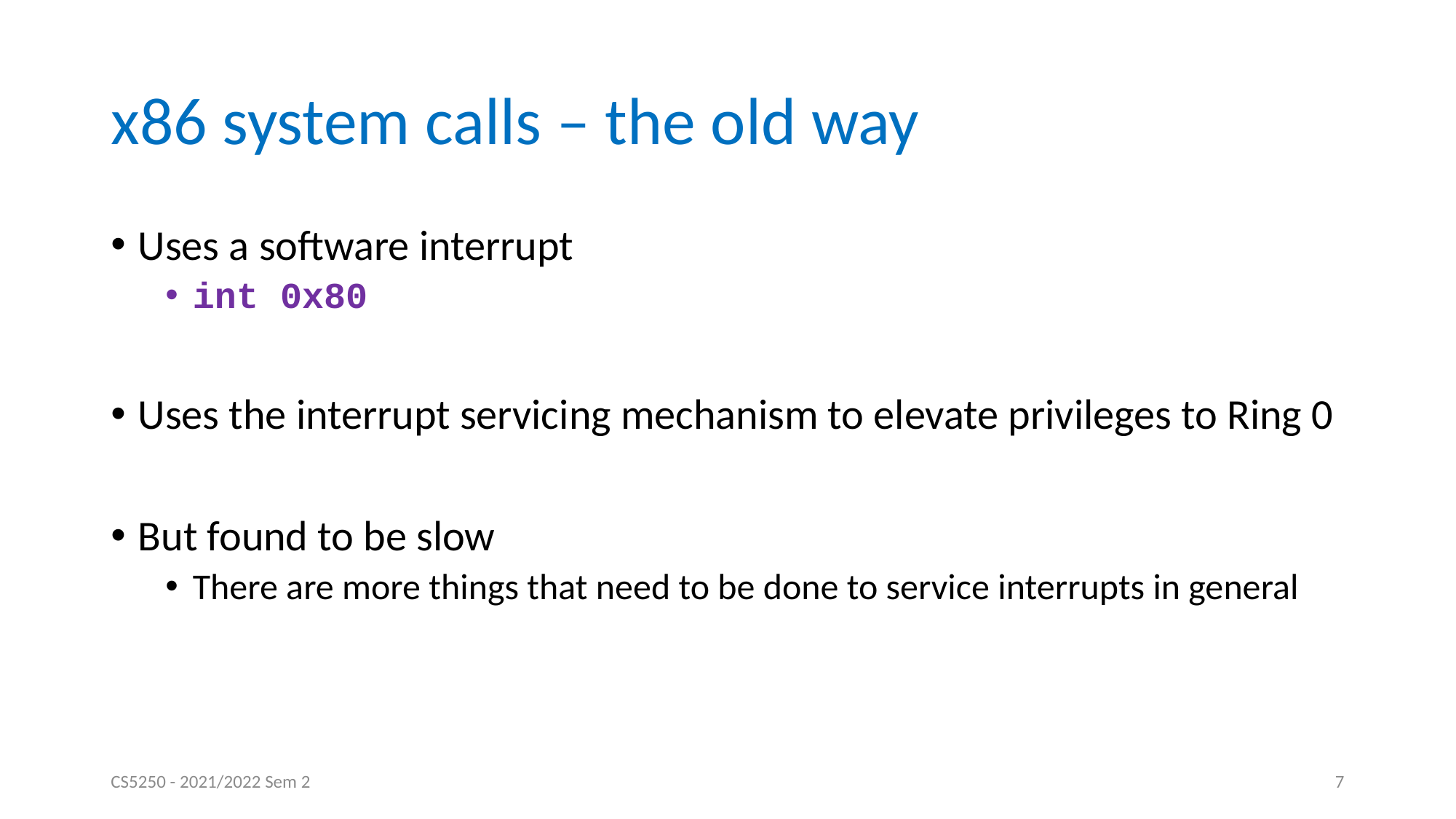

# x86 system calls – the old way
Uses a software interrupt
int 0x80

Uses the interrupt servicing mechanism to elevate privileges to Ring 0

But found to be slow
There are more things that need to be done to service interrupts in general
CS5250 - 2021/2022 Sem 2
7